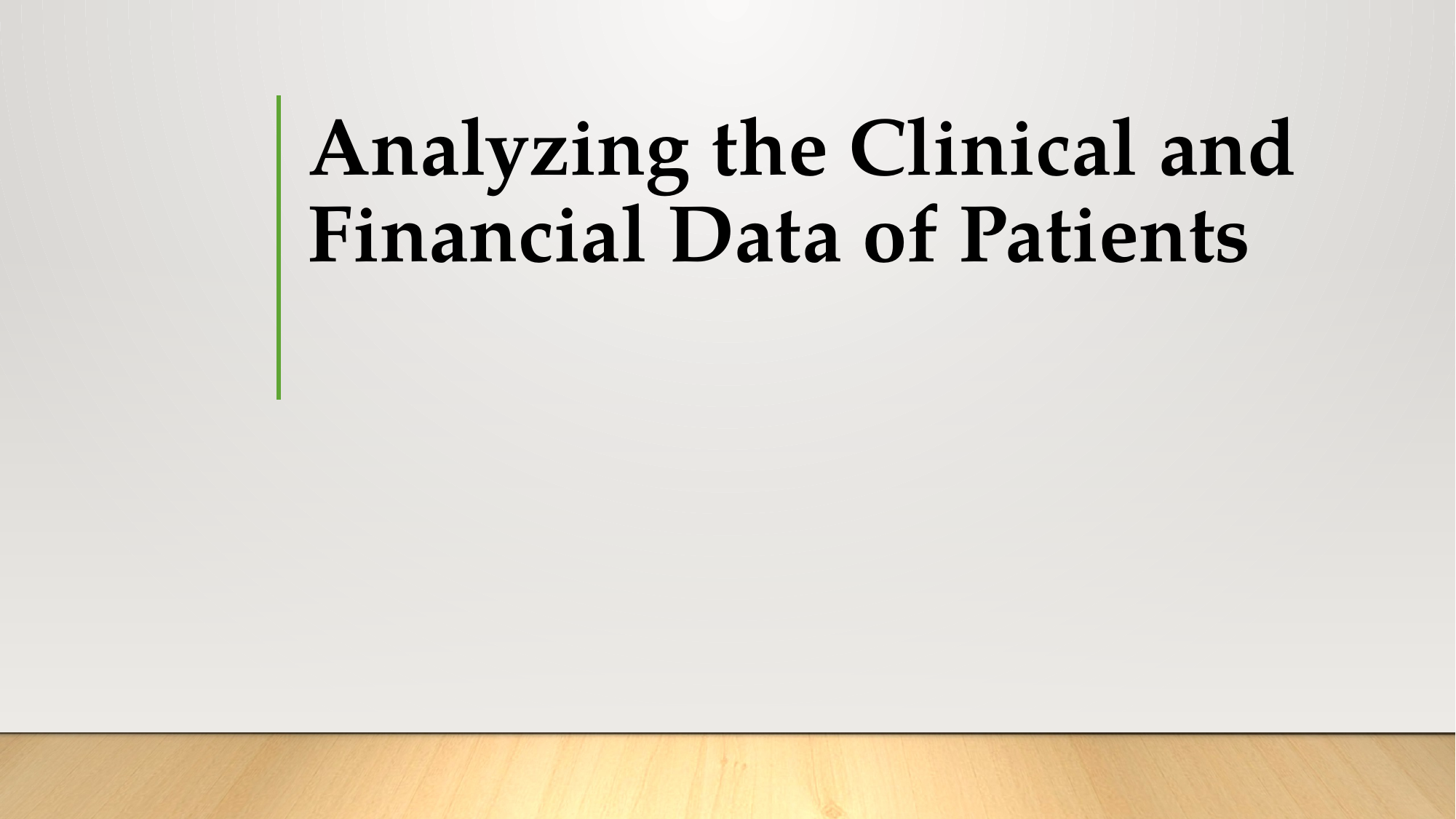

# Analyzing the Clinical and Financial Data of Patients